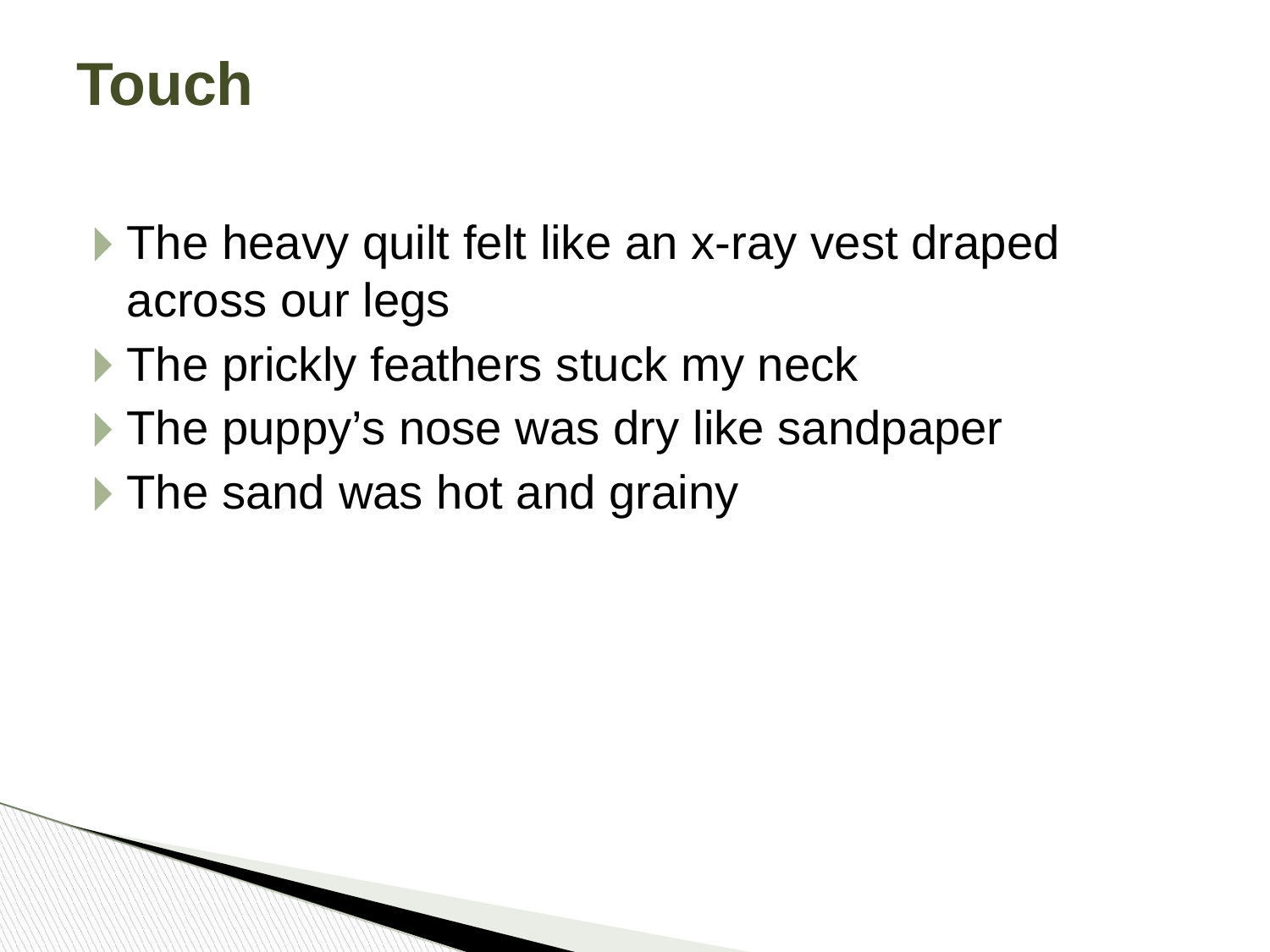

Touch
The heavy quilt felt like an x-ray vest draped across our legs
The prickly feathers stuck my neck
The puppy’s nose was dry like sandpaper
The sand was hot and grainy